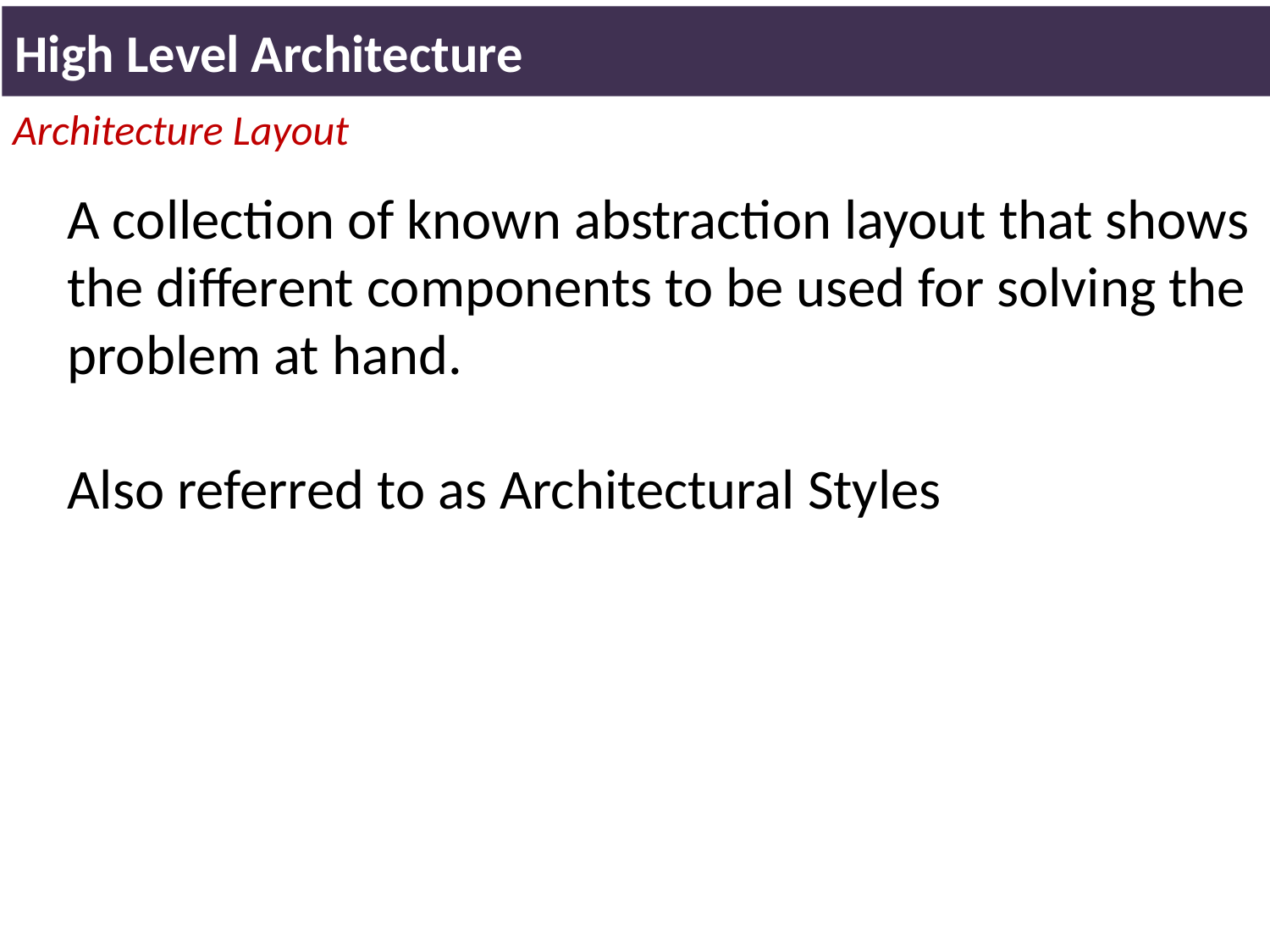

High Level Architecture
Architecture Layout
A collection of known abstraction layout that shows the different components to be used for solving the problem at hand.

Also referred to as Architectural Styles